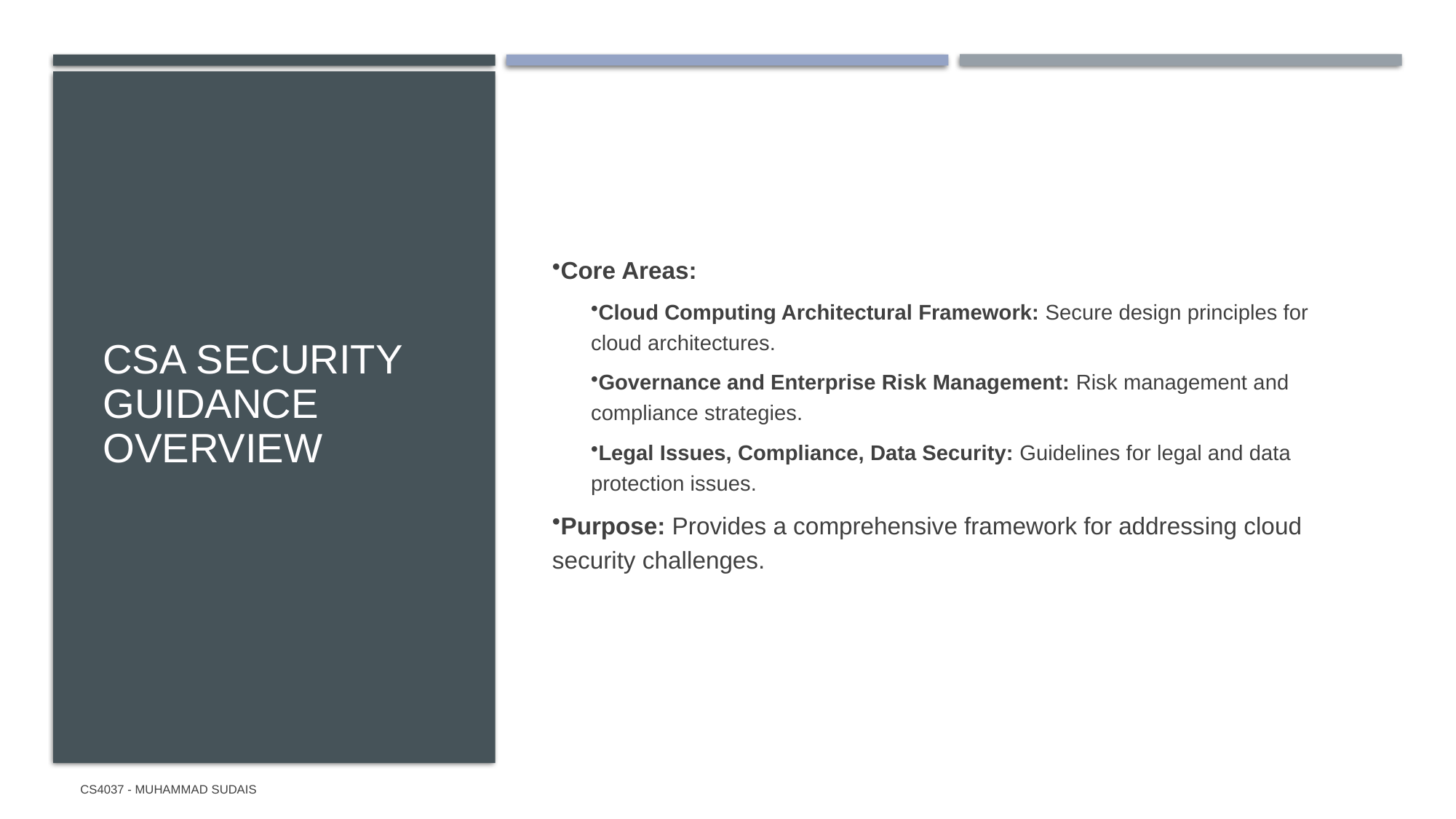

# CSA Security Guidance Overview
Core Areas:
Cloud Computing Architectural Framework: Secure design principles for cloud architectures.
Governance and Enterprise Risk Management: Risk management and compliance strategies.
Legal Issues, Compliance, Data Security: Guidelines for legal and data protection issues.
Purpose: Provides a comprehensive framework for addressing cloud security challenges.
CS4037 - Muhammad Sudais